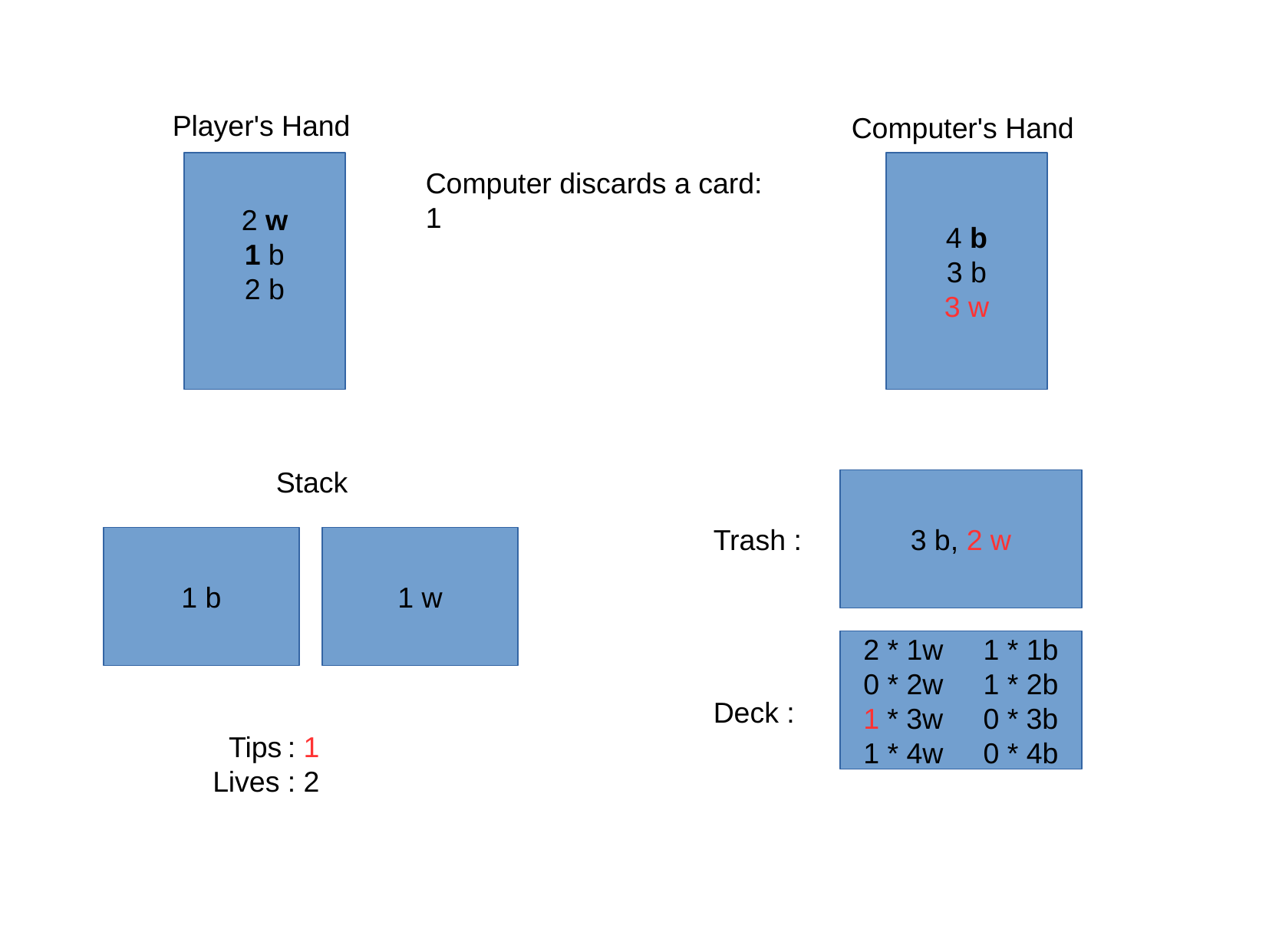

Player's Hand
Computer's Hand
2 w
1 b
2 b

4 b
3 b
3 w
Computer discards a card:
1
Stack
3 b, 2 w
Trash :
1 b
1 w
2 * 1w     1 * 1b
0 * 2w     1 * 2b
1 * 3w     0 * 3b
1 * 4w     0 * 4b
Deck :
       Tips	: 1
     Lives	: 2